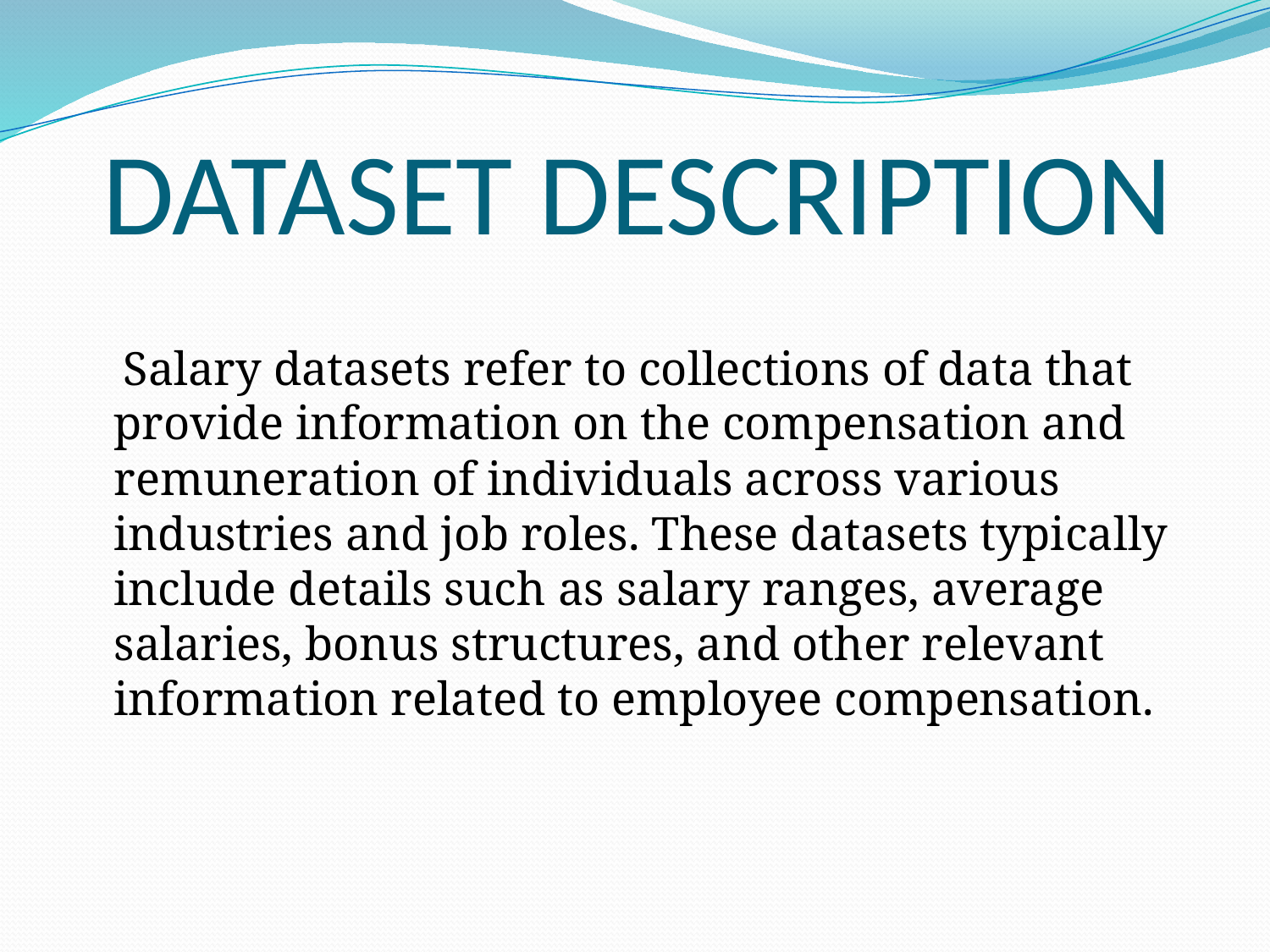

# Dataset Description

    Salary datasets refer to collections of data that provide information on the compensation and remuneration of individuals across various industries and job roles. These datasets typically include details such as salary ranges, average salaries, bonus structures, and other relevant information related to employee compensation.